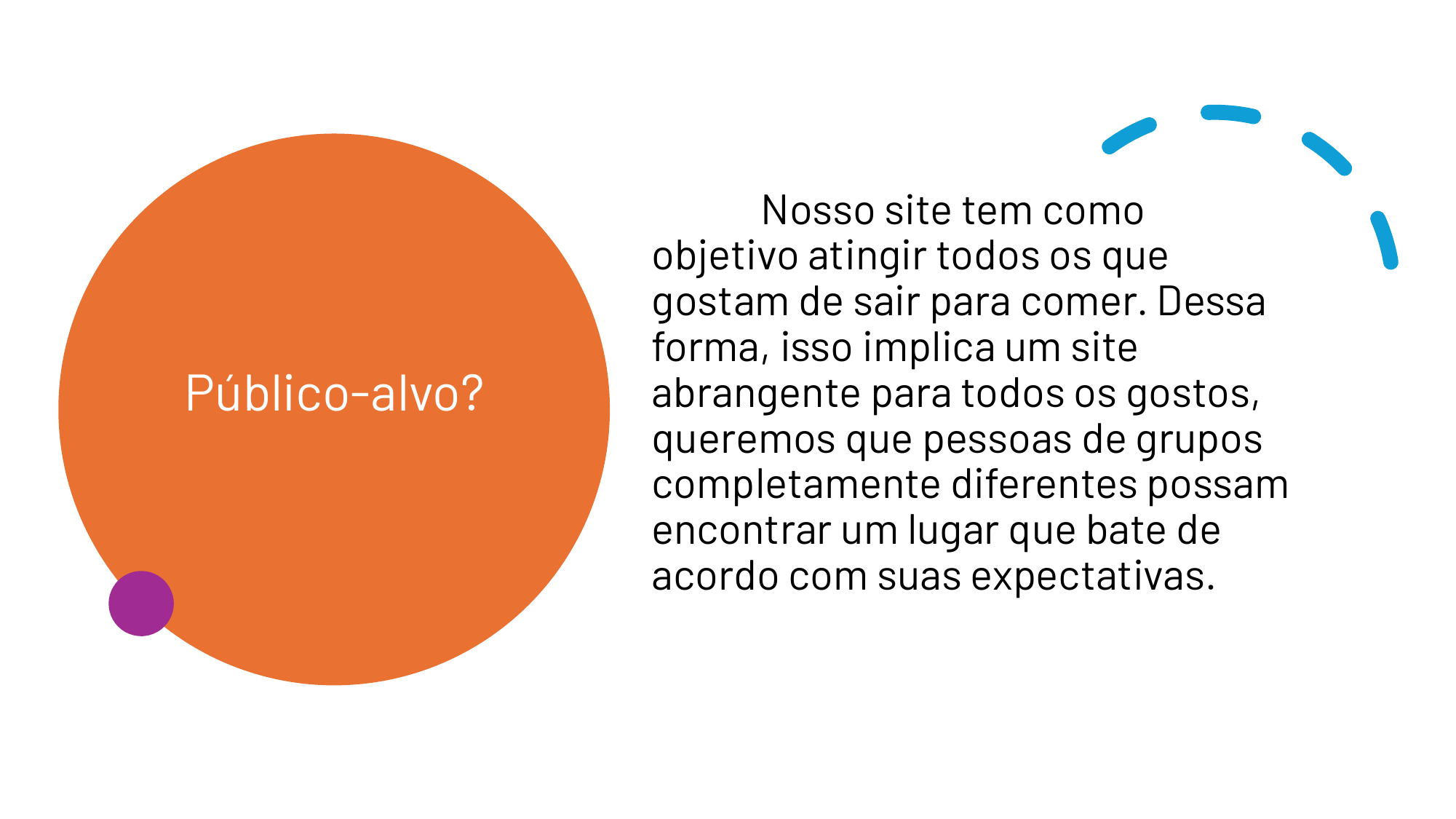

Nosso site tem como objetivo atingir todos os que gostam de sair para comer. Dessa forma, isso implica um site abrangente para todos os gostos, queremos que pessoas de grupos completamente diferentes possam encontrar um lugar que bate de acordo com suas expectativas.
# Público-alvo?